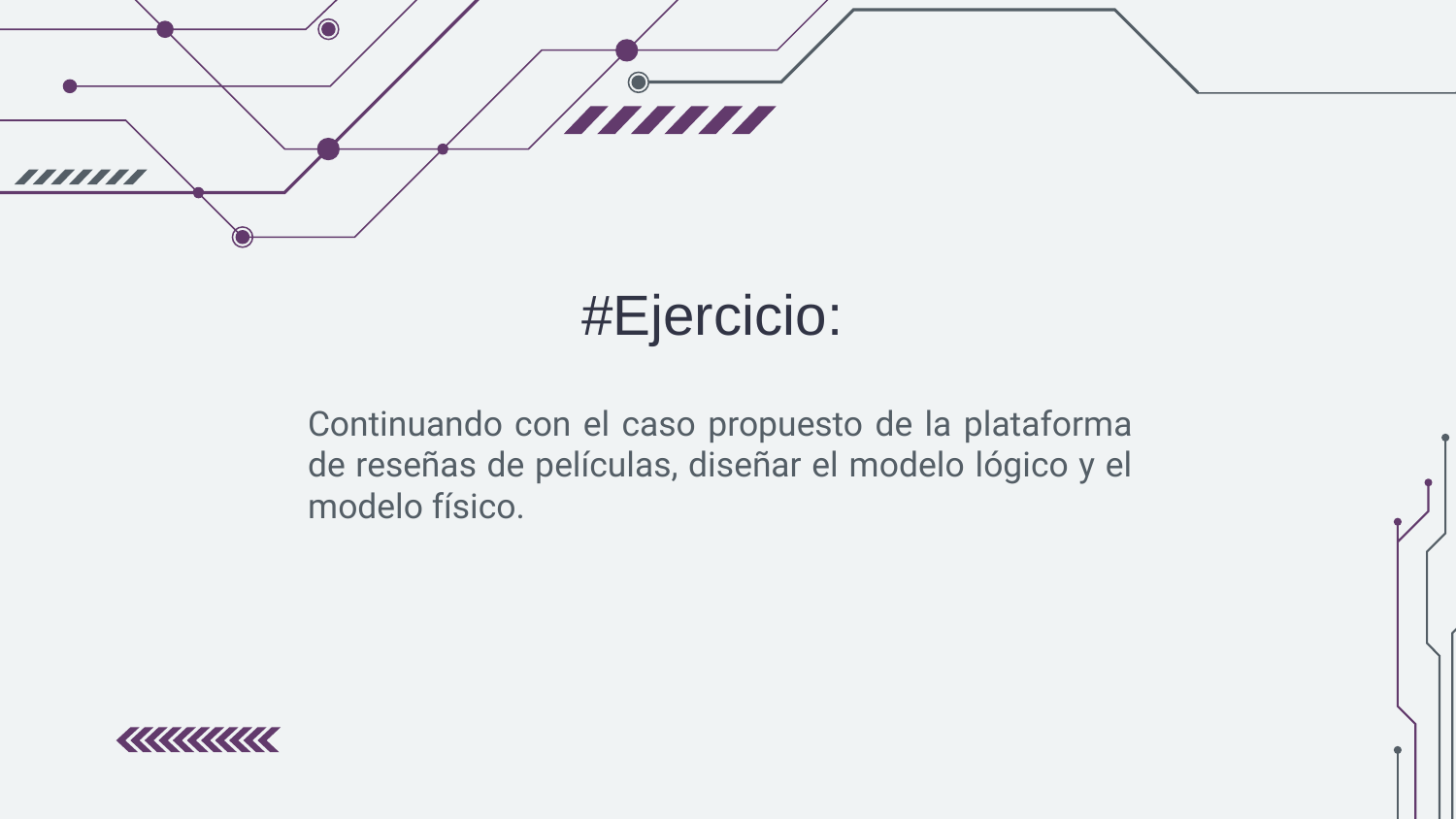

# #Ejercicio:
Continuando con el caso propuesto de la plataforma de reseñas de películas, diseñar el modelo lógico y el modelo físico.